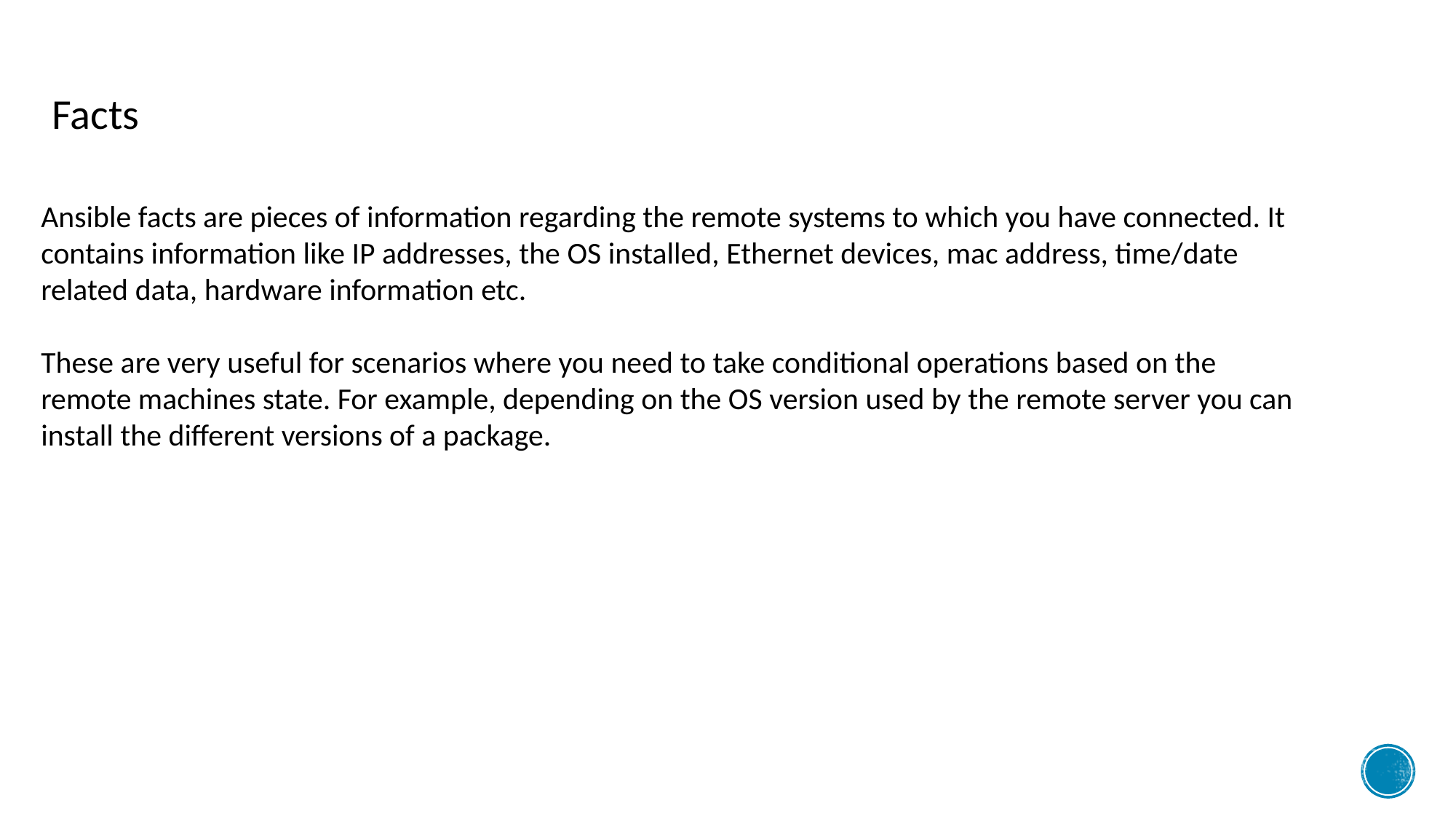

Facts
Ansible facts are pieces of information regarding the remote systems to which you have connected. It contains information like IP addresses, the OS installed, Ethernet devices, mac address, time/date related data, hardware information etc.

These are very useful for scenarios where you need to take conditional operations based on the remote machines state. For example, depending on the OS version used by the remote server you can install the different versions of a package.